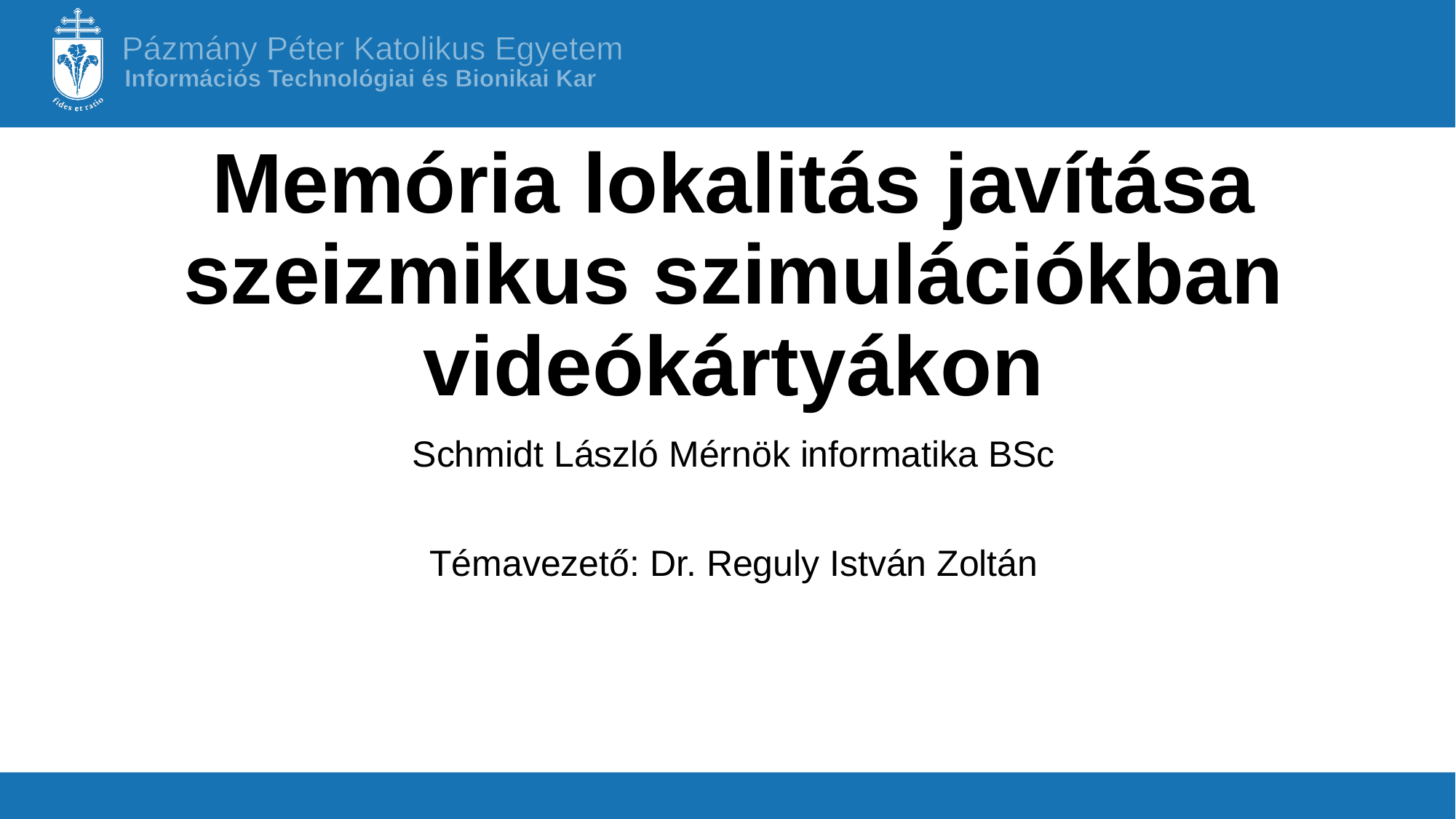

# Memória lokalitás javítása szeizmikus szimulációkban videókártyákon
Schmidt László Mérnök informatika BSc

Témavezető: Dr. Reguly István Zoltán